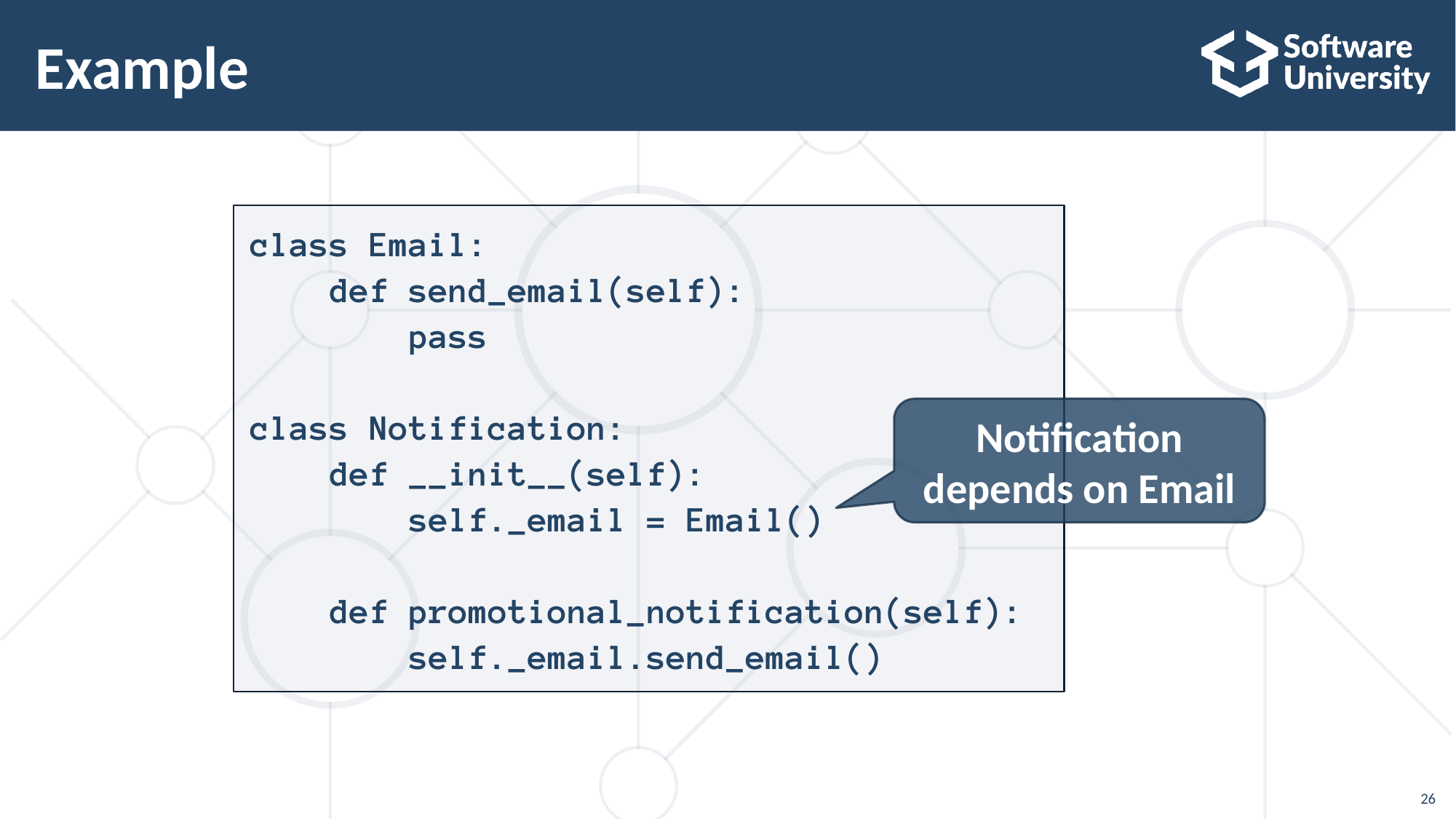

# Example
class Email:
    def send_email(self):
        pass

class Notification:
    def __init__(self):
        self._email = Email()

    def promotional_notification(self):
        self._email.send_email()
Notification depends on Email
26